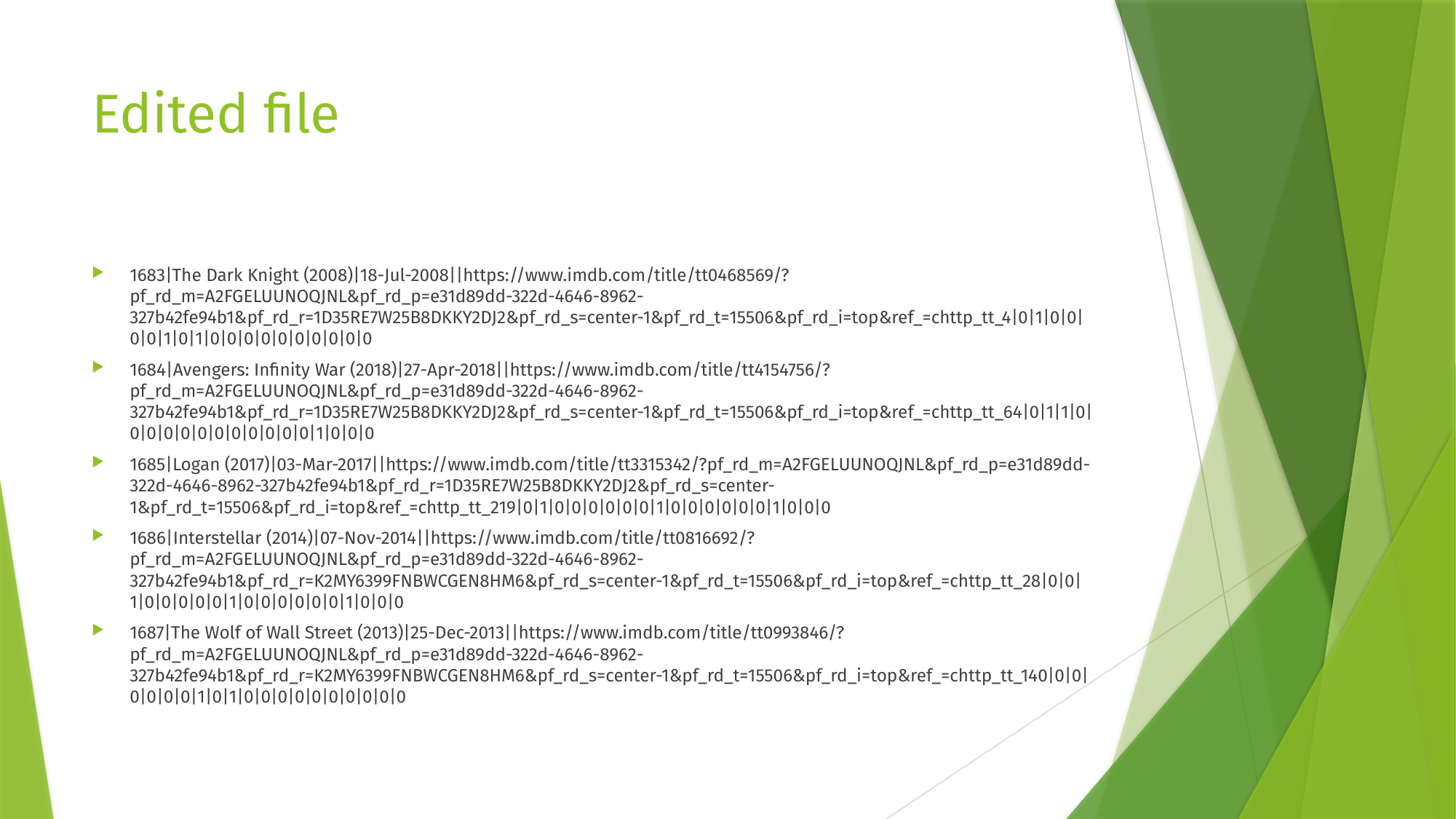

# Edited file
1683|The Dark Knight (2008)|18-Jul-2008||https://www.imdb.com/title/tt0468569/?pf_rd_m=A2FGELUUNOQJNL&pf_rd_p=e31d89dd-322d-4646-8962-327b42fe94b1&pf_rd_r=1D35RE7W25B8DKKY2DJ2&pf_rd_s=center-1&pf_rd_t=15506&pf_rd_i=top&ref_=chttp_tt_4|0|1|0|0|0|0|1|0|1|0|0|0|0|0|0|0|0|0|0
1684|Avengers: Infinity War (2018)|27-Apr-2018||https://www.imdb.com/title/tt4154756/?pf_rd_m=A2FGELUUNOQJNL&pf_rd_p=e31d89dd-322d-4646-8962-327b42fe94b1&pf_rd_r=1D35RE7W25B8DKKY2DJ2&pf_rd_s=center-1&pf_rd_t=15506&pf_rd_i=top&ref_=chttp_tt_64|0|1|1|0|0|0|0|0|0|0|0|0|0|0|0|1|0|0|0
1685|Logan (2017)|03-Mar-2017||https://www.imdb.com/title/tt3315342/?pf_rd_m=A2FGELUUNOQJNL&pf_rd_p=e31d89dd-322d-4646-8962-327b42fe94b1&pf_rd_r=1D35RE7W25B8DKKY2DJ2&pf_rd_s=center-1&pf_rd_t=15506&pf_rd_i=top&ref_=chttp_tt_219|0|1|0|0|0|0|0|0|1|0|0|0|0|0|0|1|0|0|0
1686|Interstellar (2014)|07-Nov-2014||https://www.imdb.com/title/tt0816692/?pf_rd_m=A2FGELUUNOQJNL&pf_rd_p=e31d89dd-322d-4646-8962-327b42fe94b1&pf_rd_r=K2MY6399FNBWCGEN8HM6&pf_rd_s=center-1&pf_rd_t=15506&pf_rd_i=top&ref_=chttp_tt_28|0|0|1|0|0|0|0|0|1|0|0|0|0|0|0|1|0|0|0
1687|The Wolf of Wall Street (2013)|25-Dec-2013||https://www.imdb.com/title/tt0993846/?pf_rd_m=A2FGELUUNOQJNL&pf_rd_p=e31d89dd-322d-4646-8962-327b42fe94b1&pf_rd_r=K2MY6399FNBWCGEN8HM6&pf_rd_s=center-1&pf_rd_t=15506&pf_rd_i=top&ref_=chttp_tt_140|0|0|0|0|0|0|1|0|1|0|0|0|0|0|0|0|0|0|0